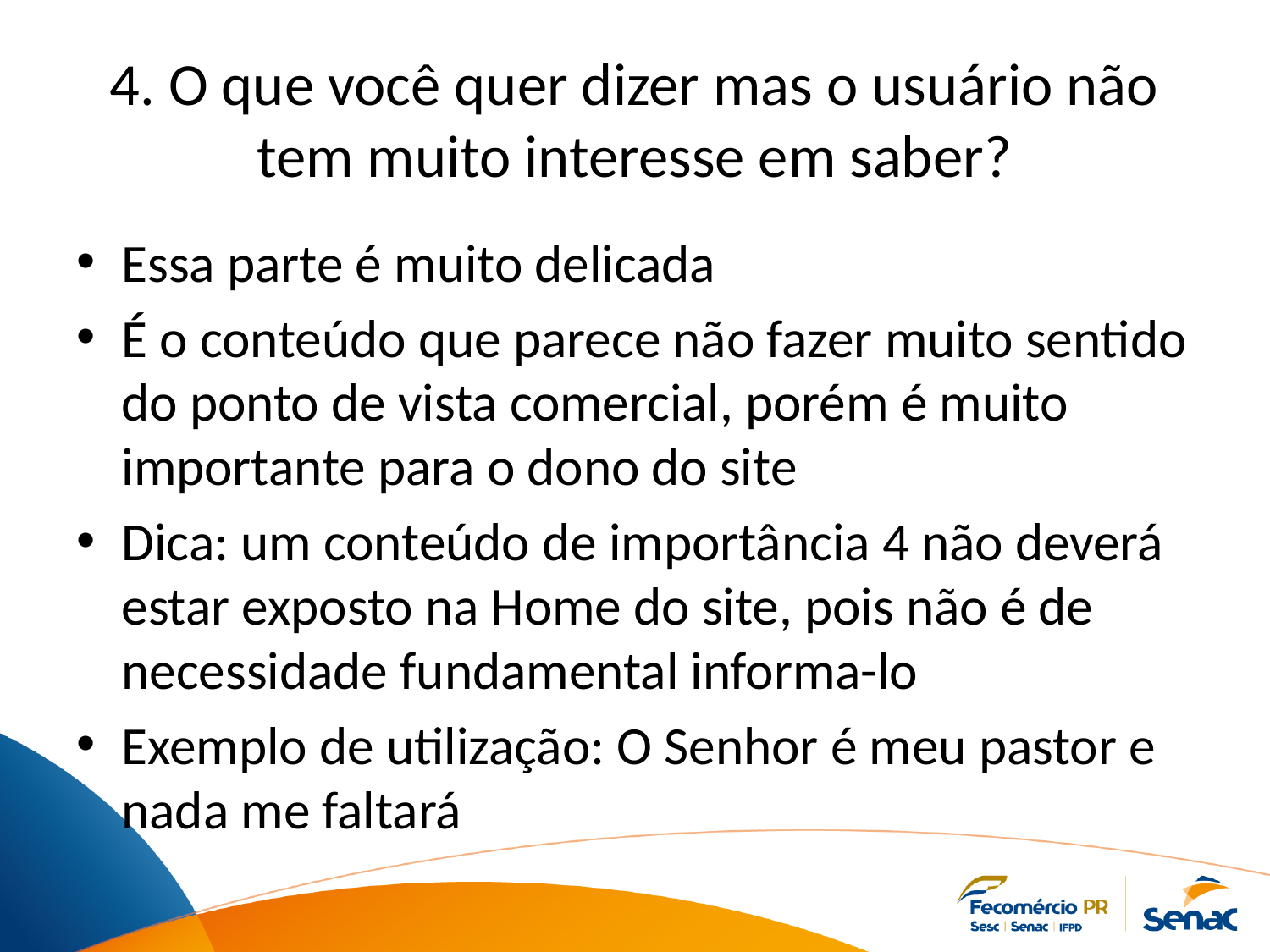

# 4. O que você quer dizer mas o usuário não tem muito interesse em saber?
Essa parte é muito delicada
É o conteúdo que parece não fazer muito sentido do ponto de vista comercial, porém é muito importante para o dono do site
Dica: um conteúdo de importância 4 não deverá estar exposto na Home do site, pois não é de necessidade fundamental informa-lo
Exemplo de utilização: O Senhor é meu pastor e nada me faltará